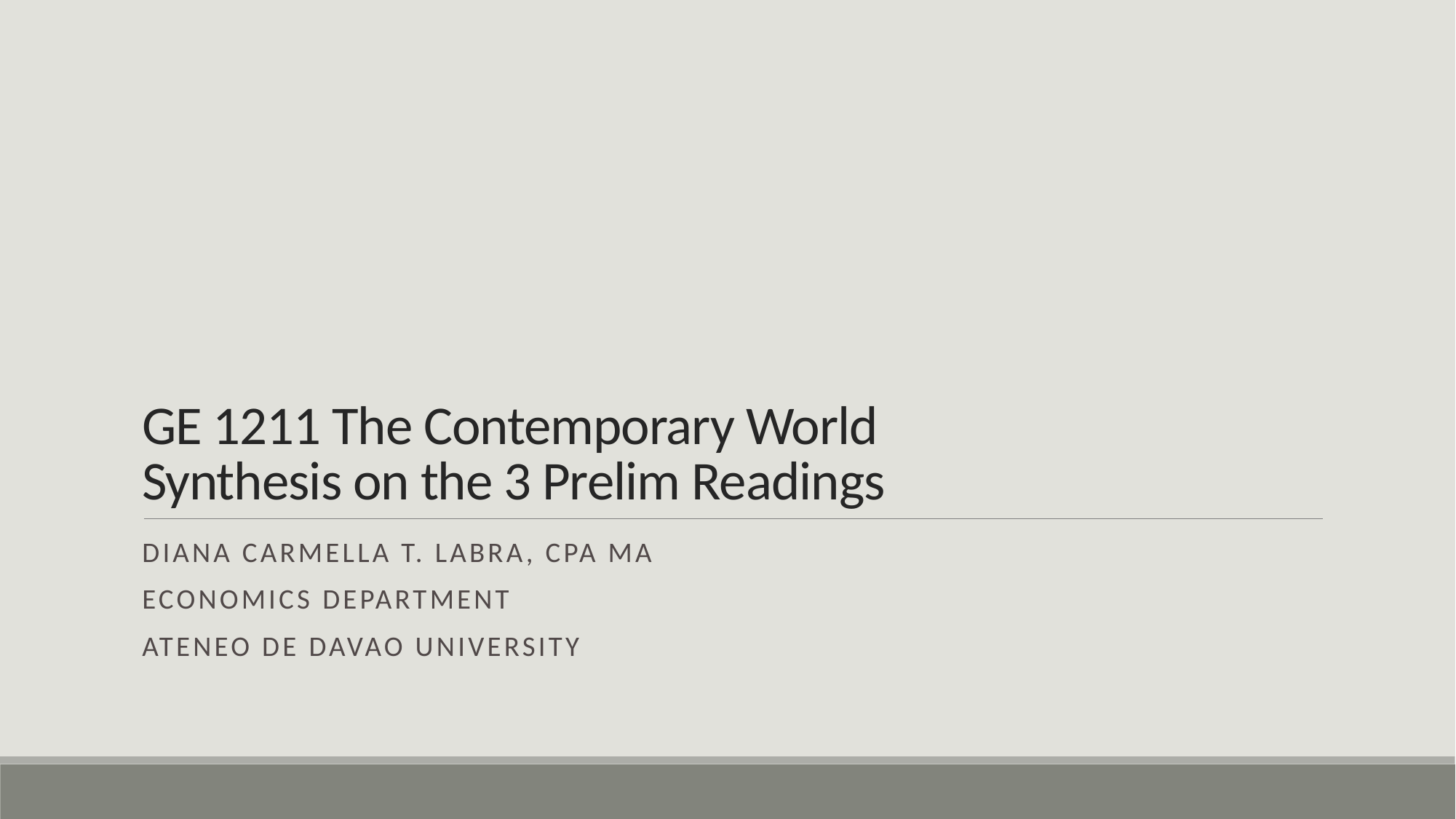

# GE 1211 The Contemporary World Synthesis on the 3 Prelim Readings
Diana Carmella T. labra, cpa ma
Economics department
Ateneo de davao university